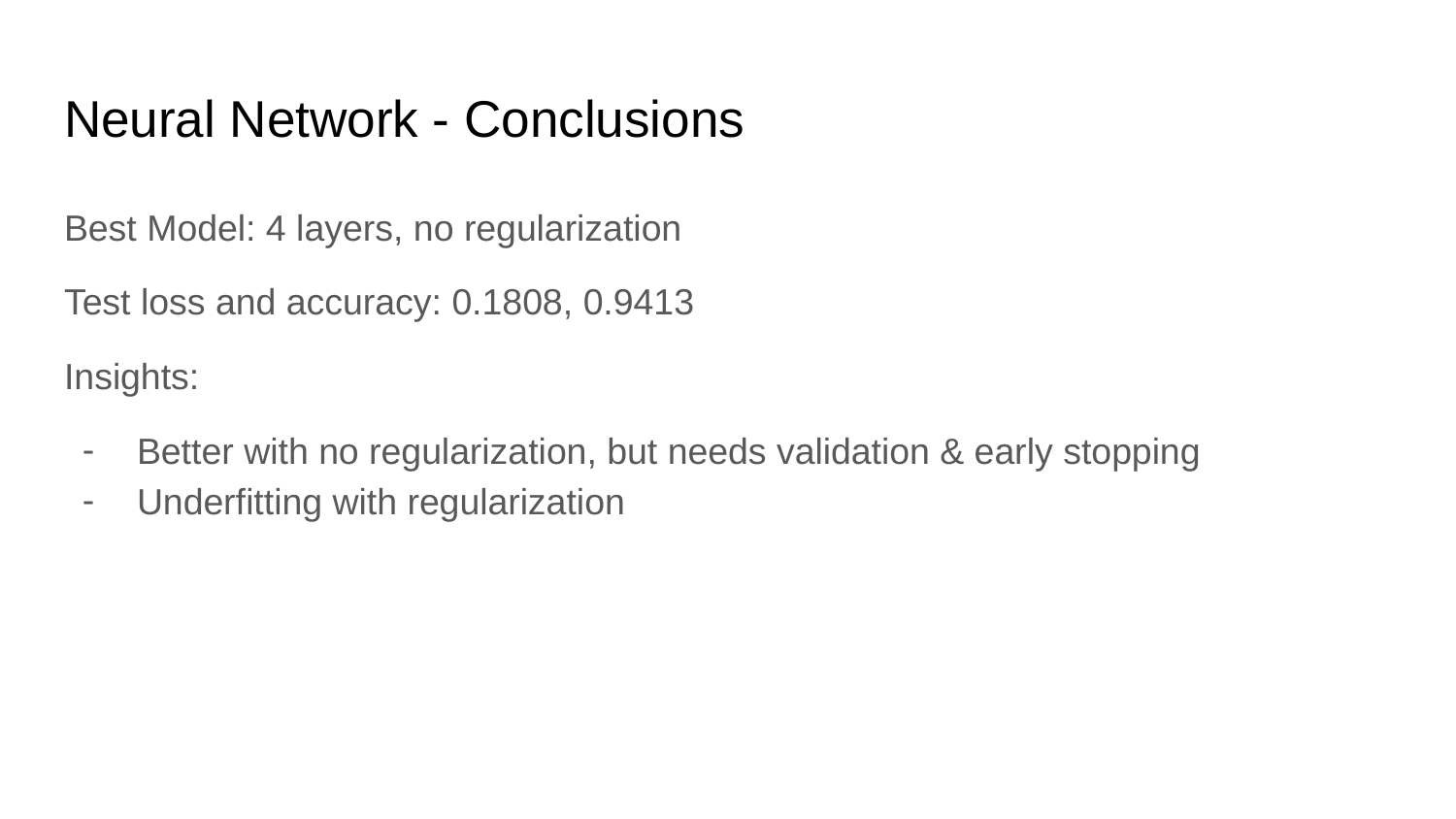

# Neural Network - Conclusions
Best Model: 4 layers, no regularization
Test loss and accuracy: 0.1808, 0.9413
Insights:
Better with no regularization, but needs validation & early stopping
Underfitting with regularization